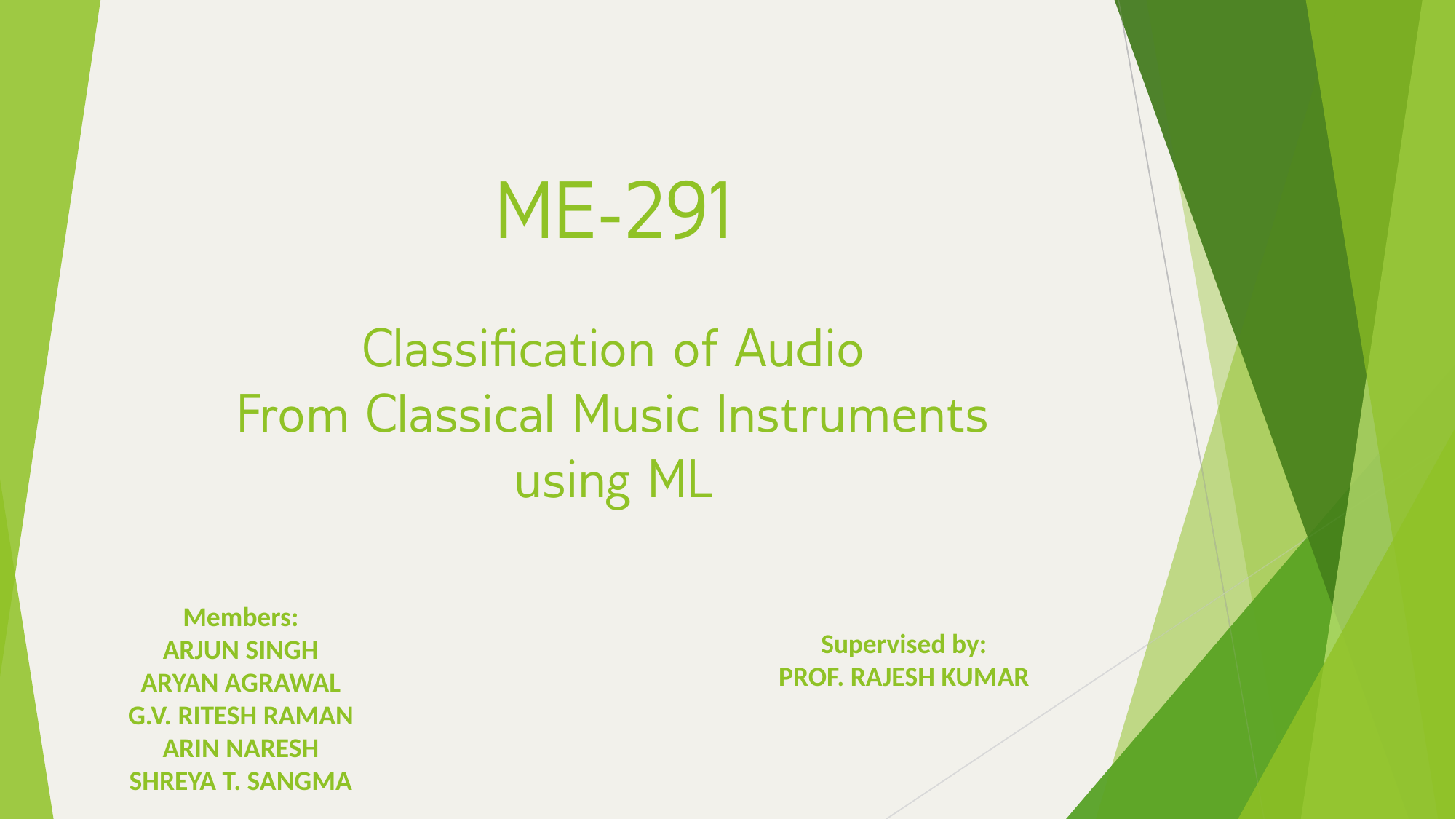

# ME-291
Classification of Audio From Classical Music Instruments using ML

Members:
ARJUN SINGH
ARYAN AGRAWAL
G.V. RITESH RAMAN
ARIN NARESH
SHREYA T. SANGMA
Supervised by:
PROF. RAJESH KUMAR